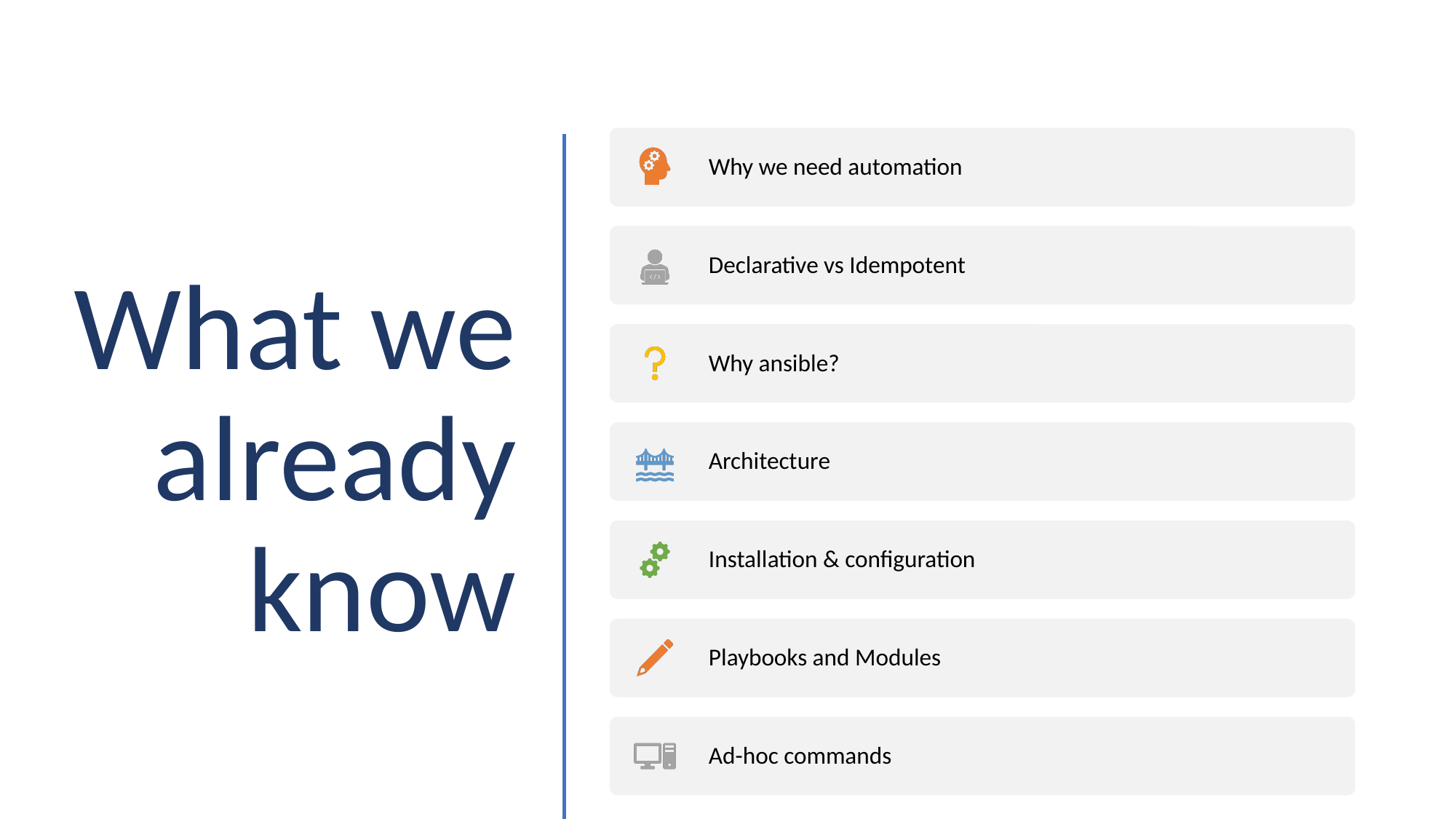

# What we already know
Why we need automation
Declarative vs Idempotent
Why ansible?
Architecture
Installation & configuration
Playbooks and Modules
Ad-hoc commands